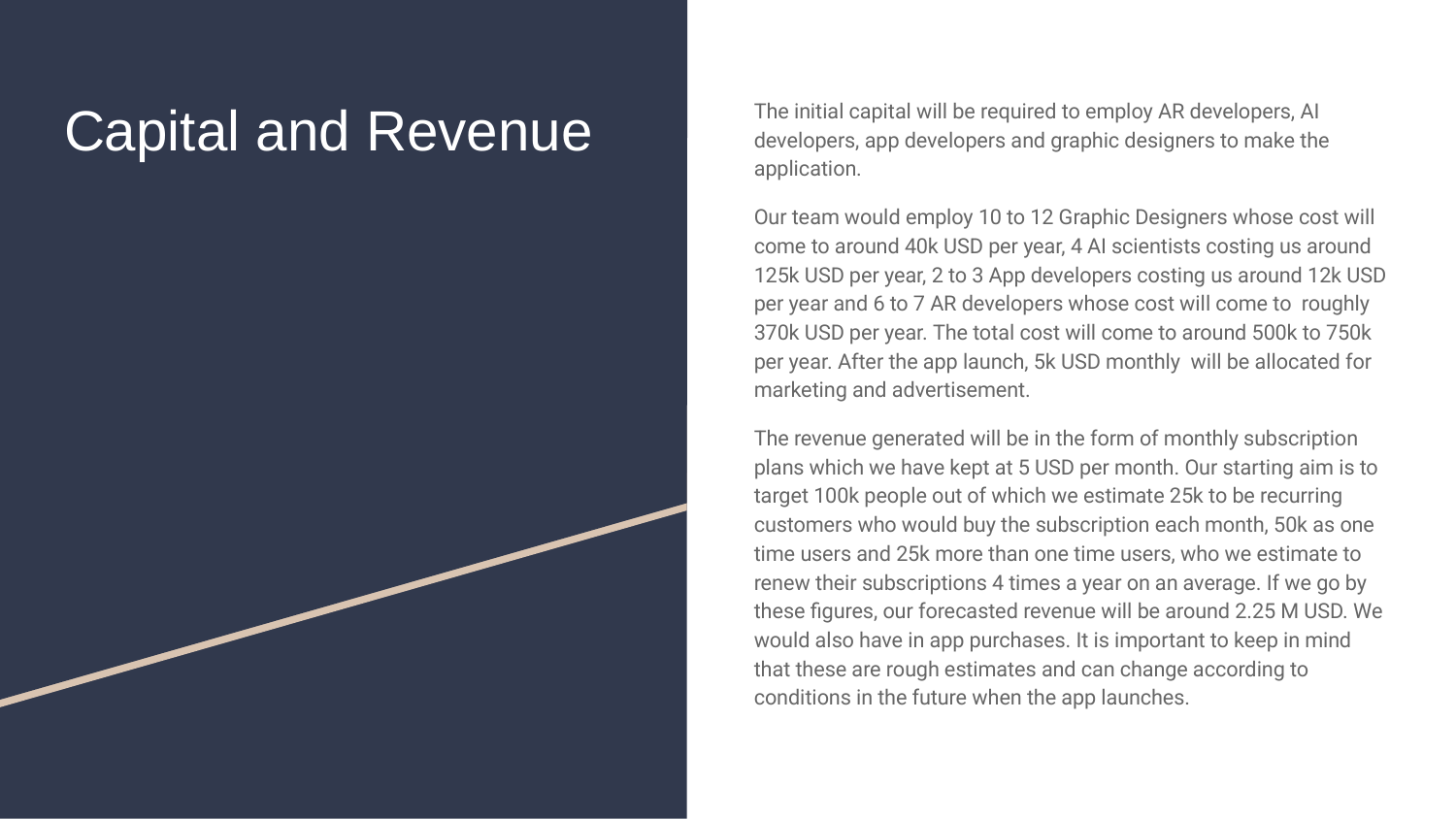

# Capital and Revenue
The initial capital will be required to employ AR developers, AI developers, app developers and graphic designers to make the application.
Our team would employ 10 to 12 Graphic Designers whose cost will come to around 40k USD per year, 4 AI scientists costing us around 125k USD per year, 2 to 3 App developers costing us around 12k USD per year and 6 to 7 AR developers whose cost will come to  roughly 370k USD per year. The total cost will come to around 500k to 750k per year. After the app launch, 5k USD monthly  will be allocated for marketing and advertisement.
The revenue generated will be in the form of monthly subscription plans which we have kept at 5 USD per month. Our starting aim is to target 100k people out of which we estimate 25k to be recurring customers who would buy the subscription each month, 50k as one time users and 25k more than one time users, who we estimate to renew their subscriptions 4 times a year on an average. If we go by these figures, our forecasted revenue will be around 2.25 M USD. We would also have in app purchases. It is important to keep in mind that these are rough estimates and can change according to conditions in the future when the app launches.